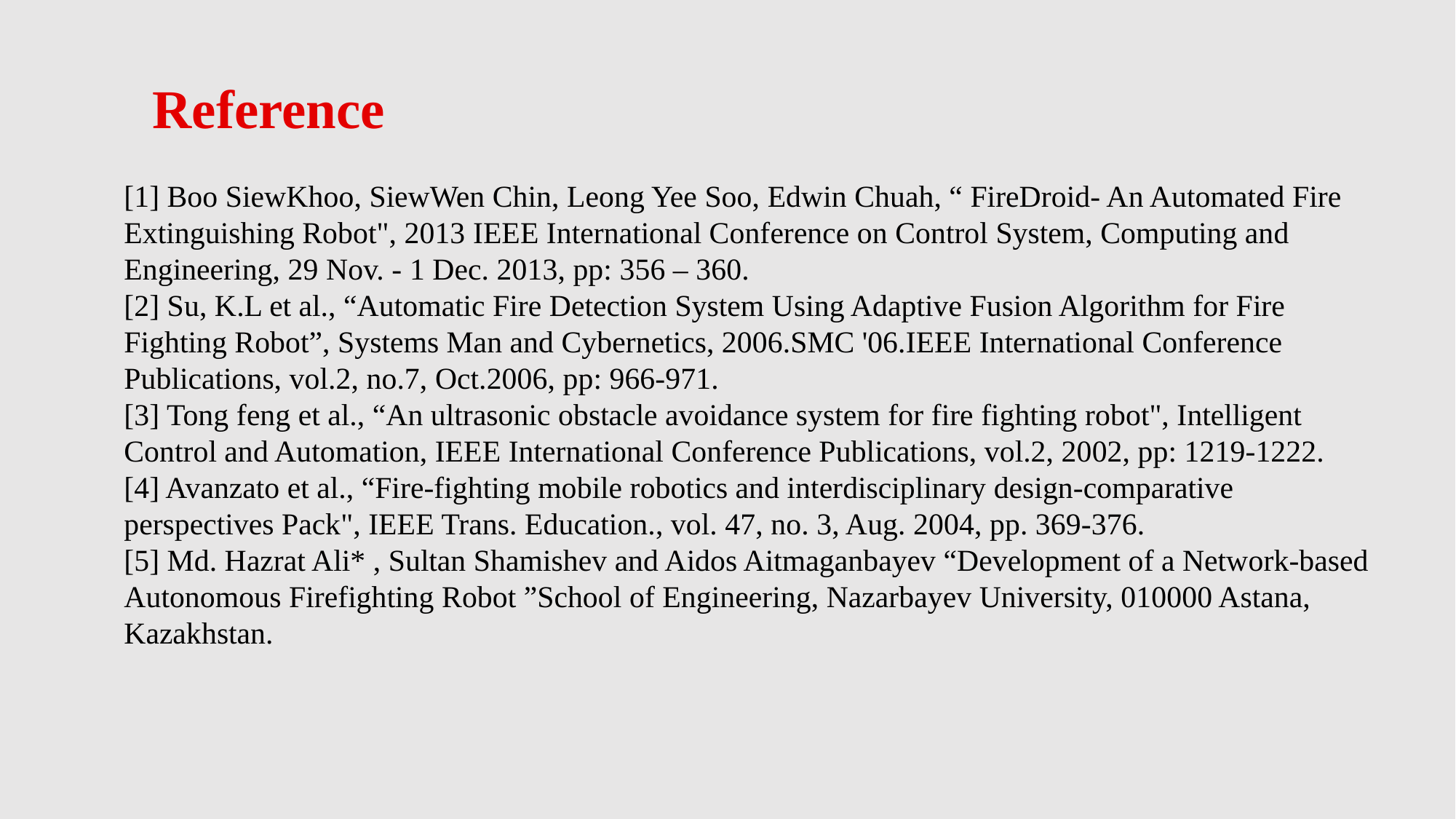

Reference

[1] Boo SiewKhoo, SiewWen Chin, Leong Yee Soo, Edwin Chuah, “ FireDroid- An Automated Fire Extinguishing Robot", 2013 IEEE International Conference on Control System, Computing and Engineering, 29 Nov. - 1 Dec. 2013, pp: 356 – 360.
[2] Su, K.L et al., “Automatic Fire Detection System Using Adaptive Fusion Algorithm for Fire Fighting Robot”, Systems Man and Cybernetics, 2006.SMC '06.IEEE International Conference Publications, vol.2, no.7, Oct.2006, pp: 966-971.
[3] Tong feng et al., “An ultrasonic obstacle avoidance system for fire fighting robot", Intelligent Control and Automation, IEEE International Conference Publications, vol.2, 2002, pp: 1219-1222.
[4] Avanzato et al., “Fire-fighting mobile robotics and interdisciplinary design-comparative perspectives Pack", IEEE Trans. Education., vol. 47, no. 3, Aug. 2004, pp. 369-376.
[5] Md. Hazrat Ali* , Sultan Shamishev and Aidos Aitmaganbayev “Development of a Network-based Autonomous Firefighting Robot ”School of Engineering, Nazarbayev University, 010000 Astana, Kazakhstan.